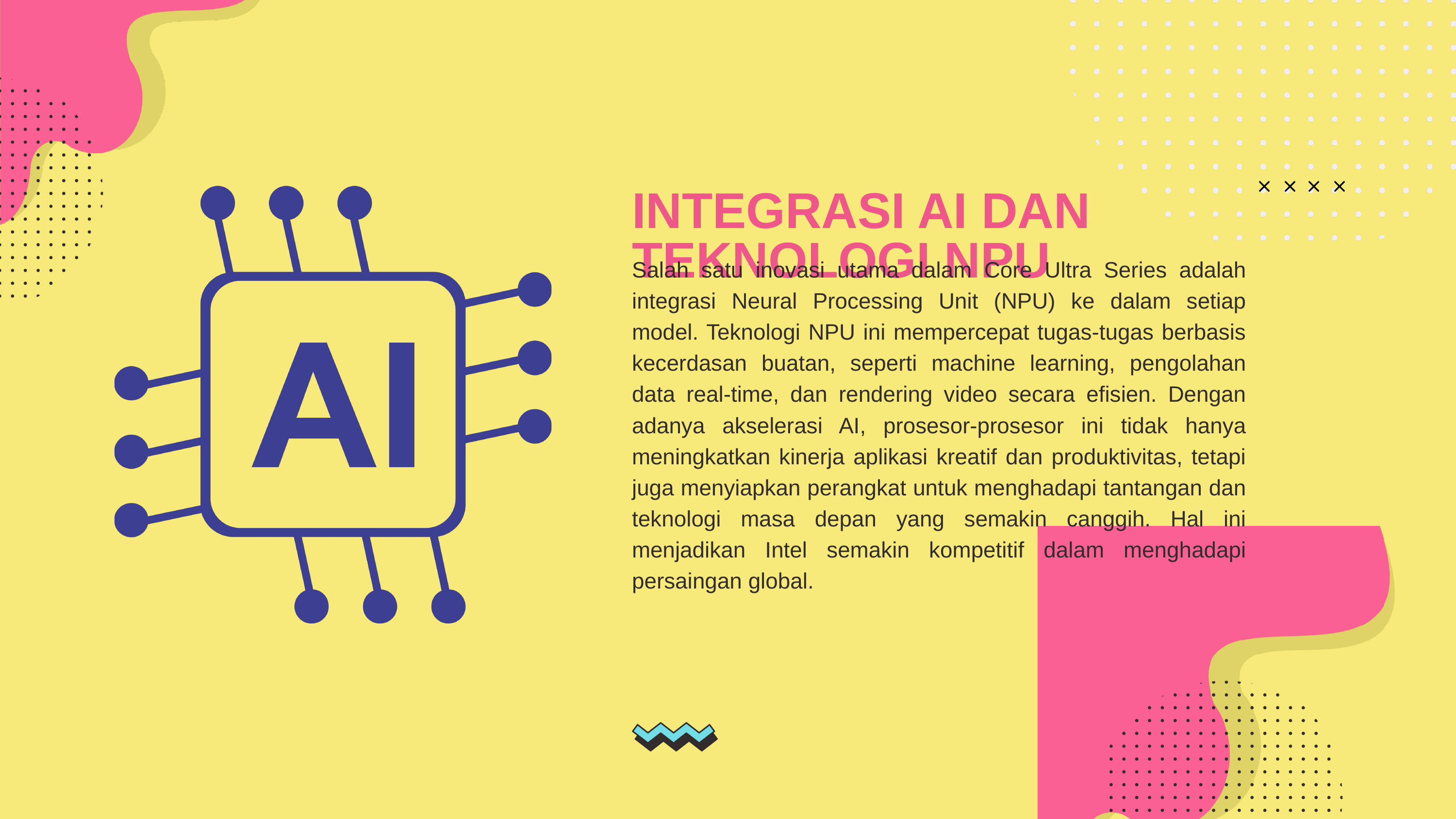

INTEGRASI AI DAN TEKNOLOGI NPU
Salah satu inovasi utama dalam Core Ultra Series adalah integrasi Neural Processing Unit (NPU) ke dalam setiap model. Teknologi NPU ini mempercepat tugas-tugas berbasis kecerdasan buatan, seperti machine learning, pengolahan data real-time, dan rendering video secara efisien. Dengan adanya akselerasi AI, prosesor-prosesor ini tidak hanya meningkatkan kinerja aplikasi kreatif dan produktivitas, tetapi juga menyiapkan perangkat untuk menghadapi tantangan dan teknologi masa depan yang semakin canggih. Hal ini menjadikan Intel semakin kompetitif dalam menghadapi persaingan global.